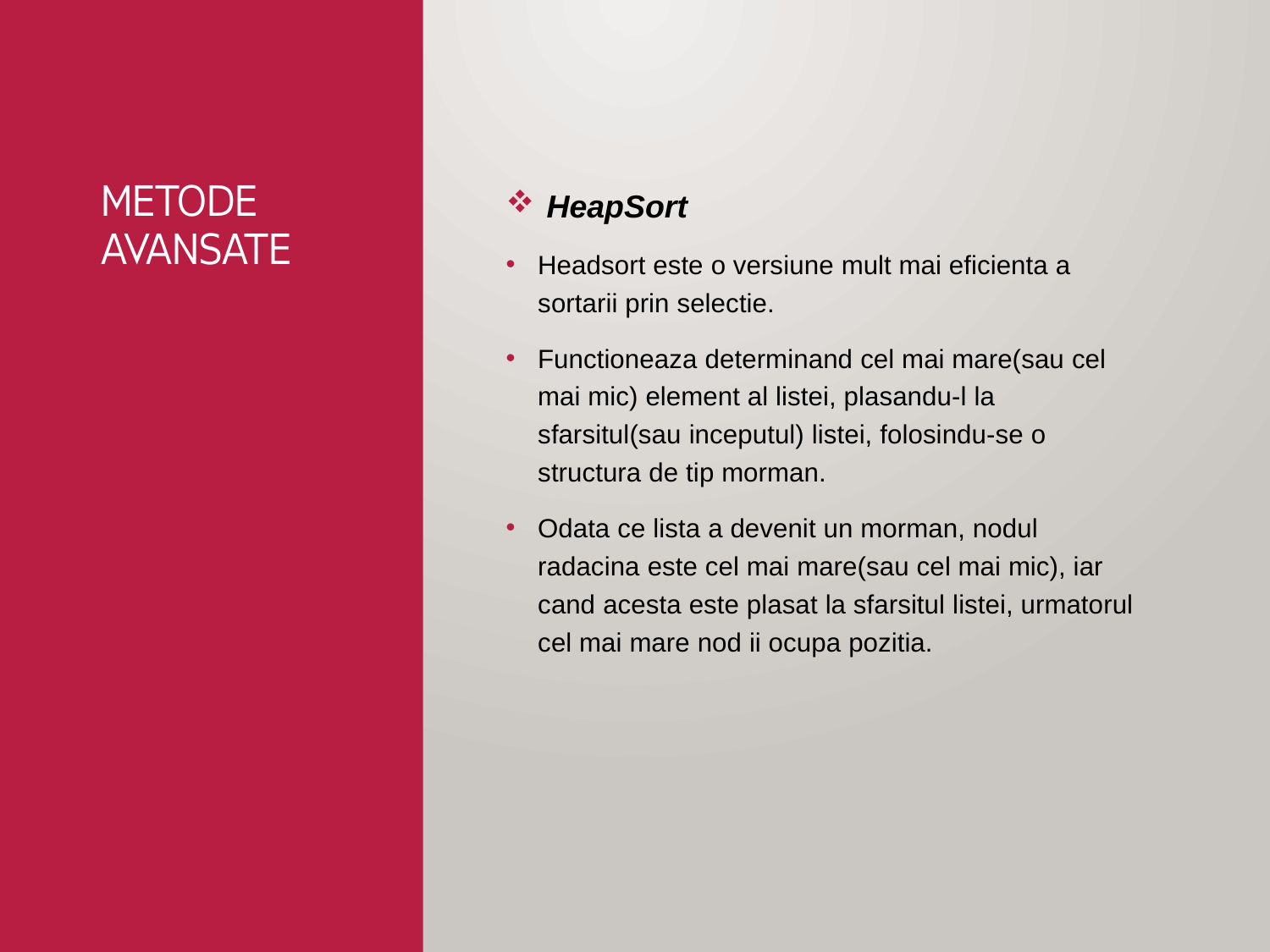

# metode avansate
 HeapSort
Headsort este o versiune mult mai eficienta a sortarii prin selectie.
Functioneaza determinand cel mai mare(sau cel mai mic) element al listei, plasandu-l la sfarsitul(sau inceputul) listei, folosindu-se o structura de tip morman.
Odata ce lista a devenit un morman, nodul radacina este cel mai mare(sau cel mai mic), iar cand acesta este plasat la sfarsitul listei, urmatorul cel mai mare nod ii ocupa pozitia.